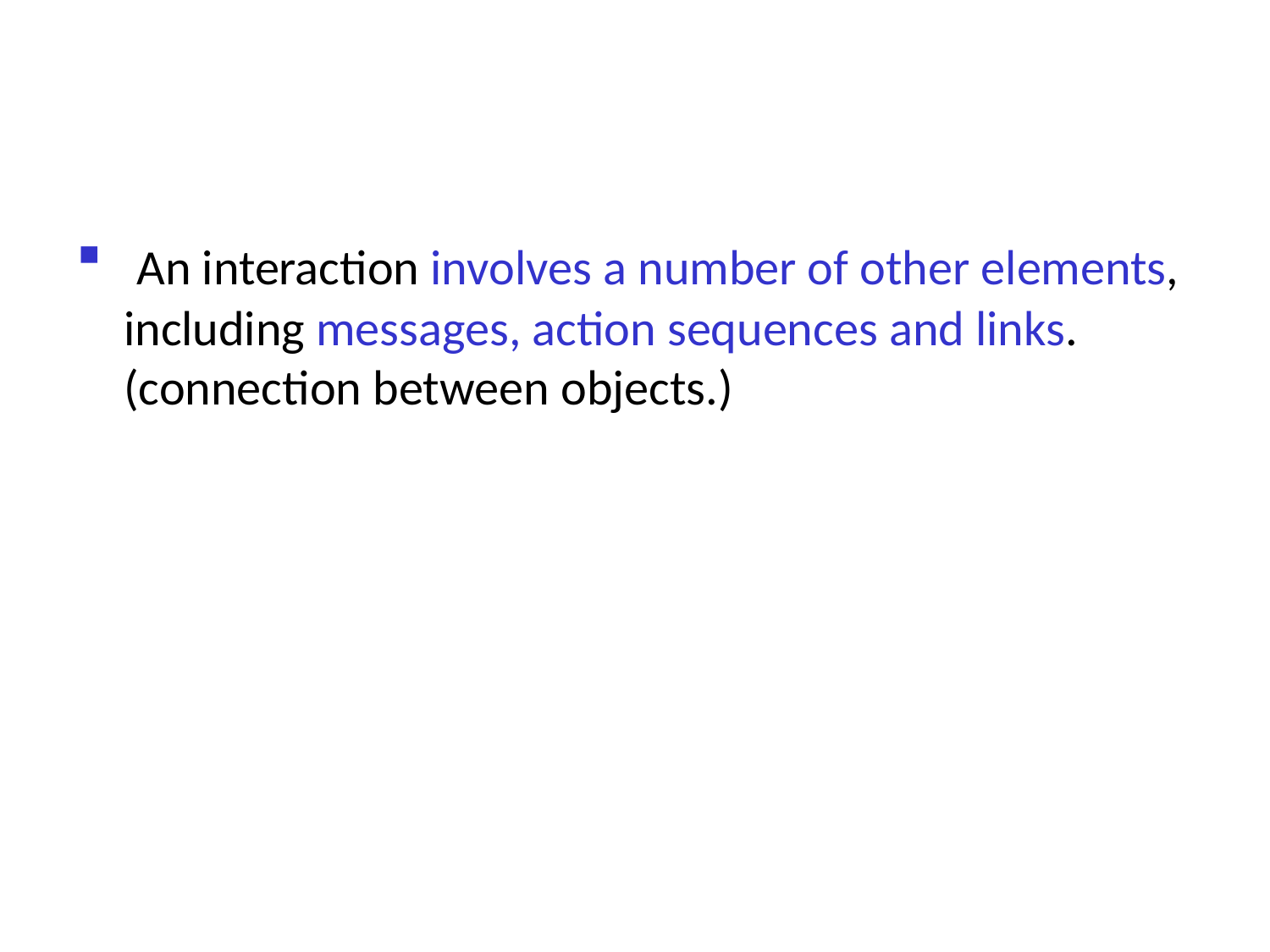

#
 An interaction involves a number of other elements, including messages, action sequences and links. (connection between objects.)